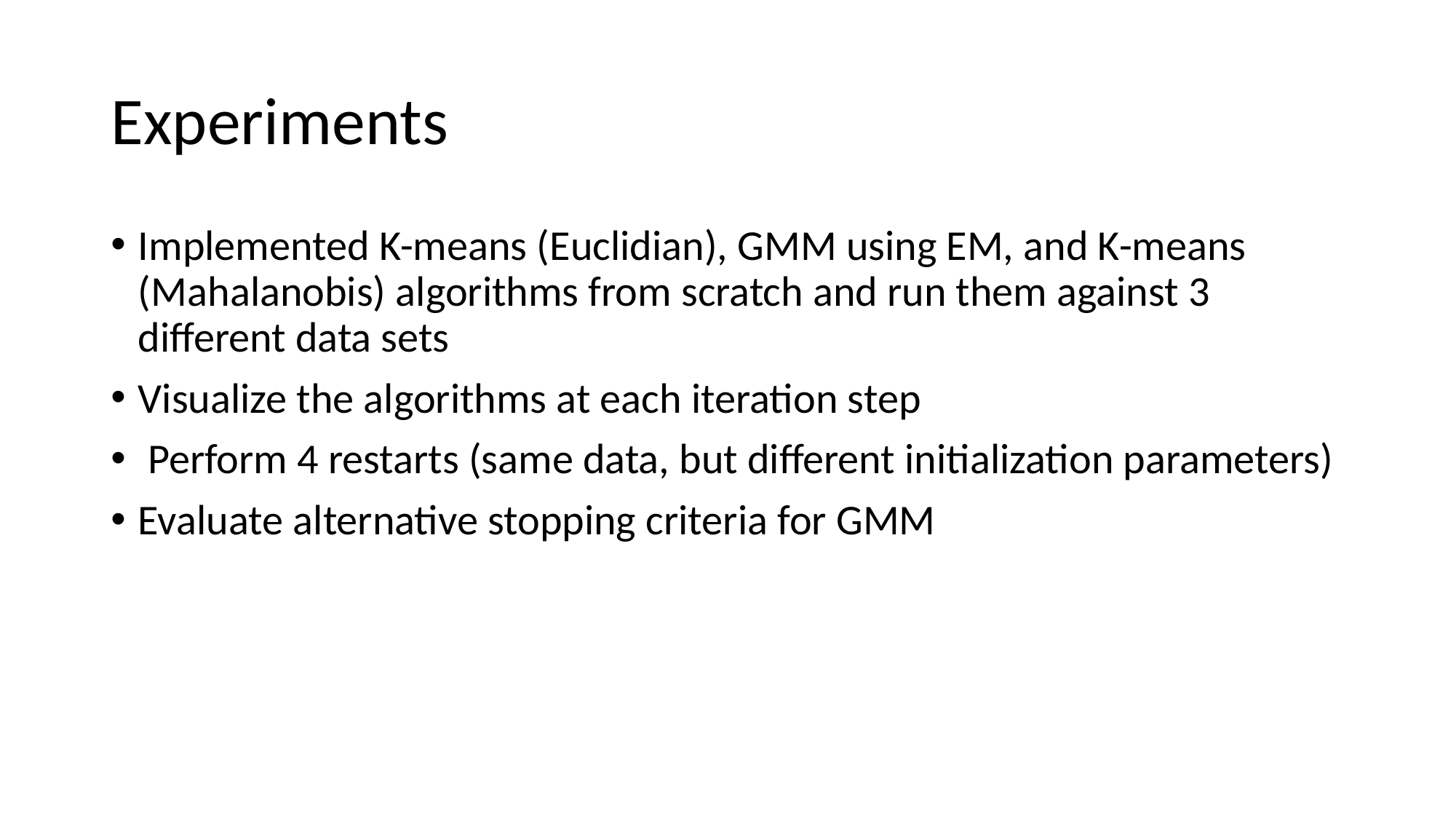

# Experiments
Implemented K-means (Euclidian), GMM using EM, and K-means (Mahalanobis) algorithms from scratch and run them against 3 different data sets
Visualize the algorithms at each iteration step
 Perform 4 restarts (same data, but different initialization parameters)
Evaluate alternative stopping criteria for GMM